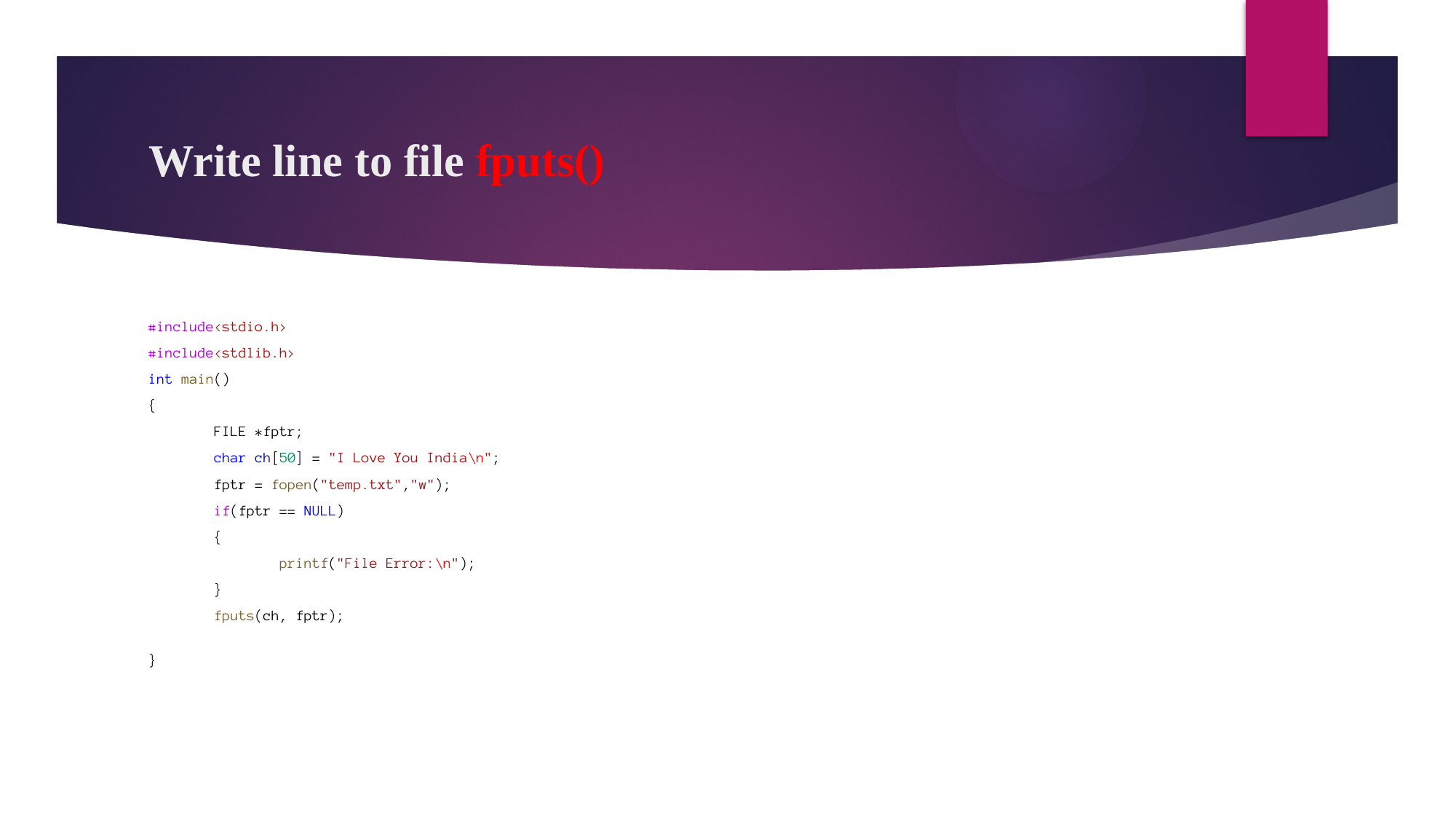

# Write line to file fputs()
#include<stdio.h>
#include<stdlib.h>
int main()
{
        FILE *fptr;
        char ch[50] = "I Love You India\n";
        fptr = fopen("temp.txt","w");
        if(fptr == NULL)
        {
                printf("File Error:\n");
        }
        fputs(ch, fptr);
}